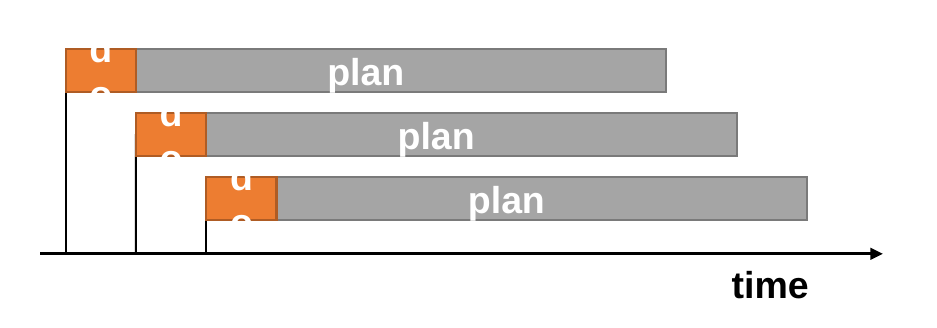

do
plan
do
plan
do
plan
time